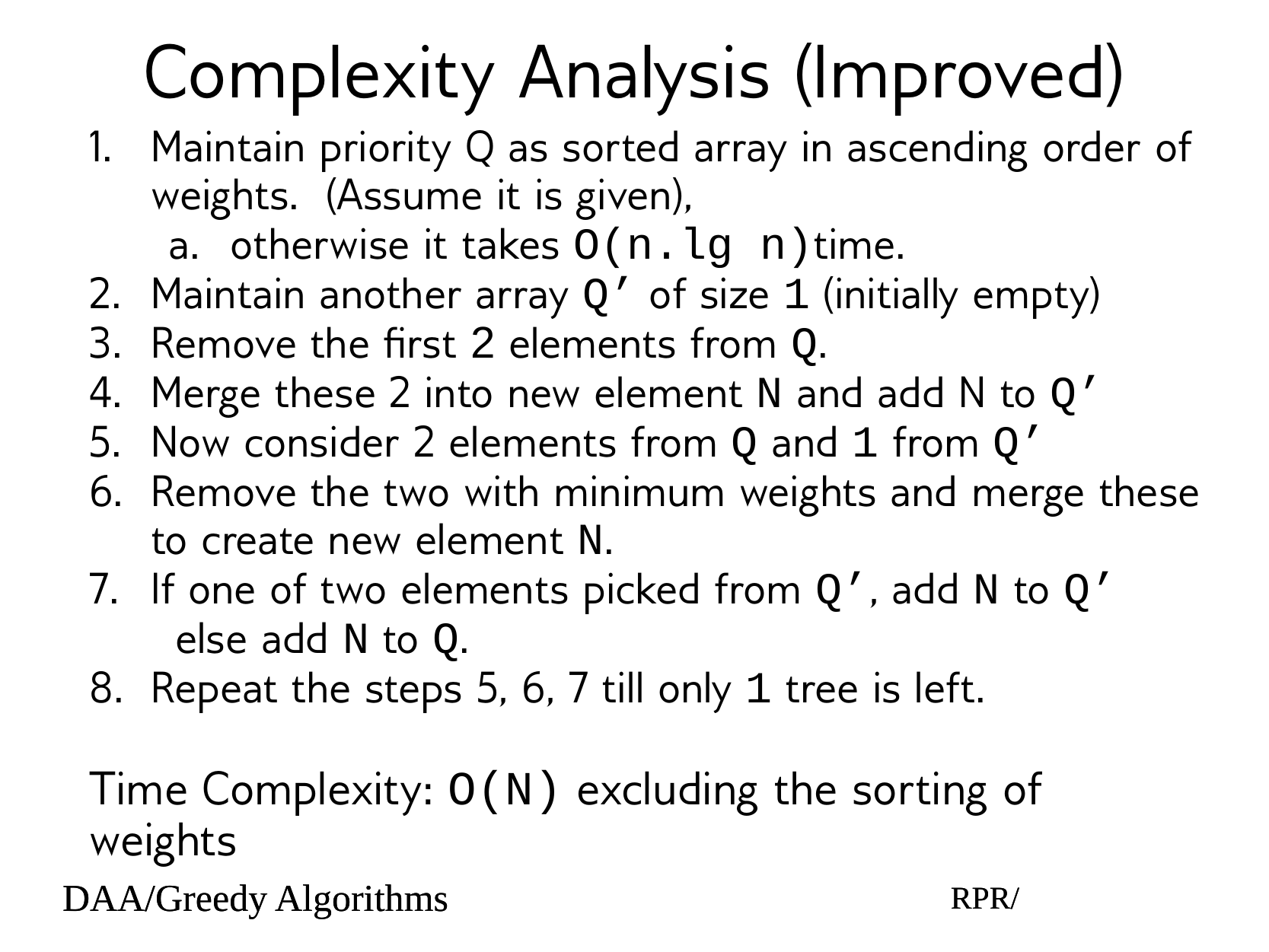

# Complexity Analysis (Improved)
Maintain priority Q as sorted array in ascending order of weights.  (Assume it is given),
otherwise it takes O(n.lg n)time.
Maintain another array Q’ of size 1 (initially empty)
Remove the first 2 elements from Q.
Merge these 2 into new element N and add N to Q’
Now consider 2 elements from Q and 1 from Q’
Remove the two with minimum weights and merge these to create new element N.
If one of two elements picked from Q’, add N to Q’
else add N to Q.
Repeat the steps 5, 6, 7 till only 1 tree is left.

Time Complexity: O(N) excluding the sorting of weights
DAA/Greedy Algorithms
RPR/
18